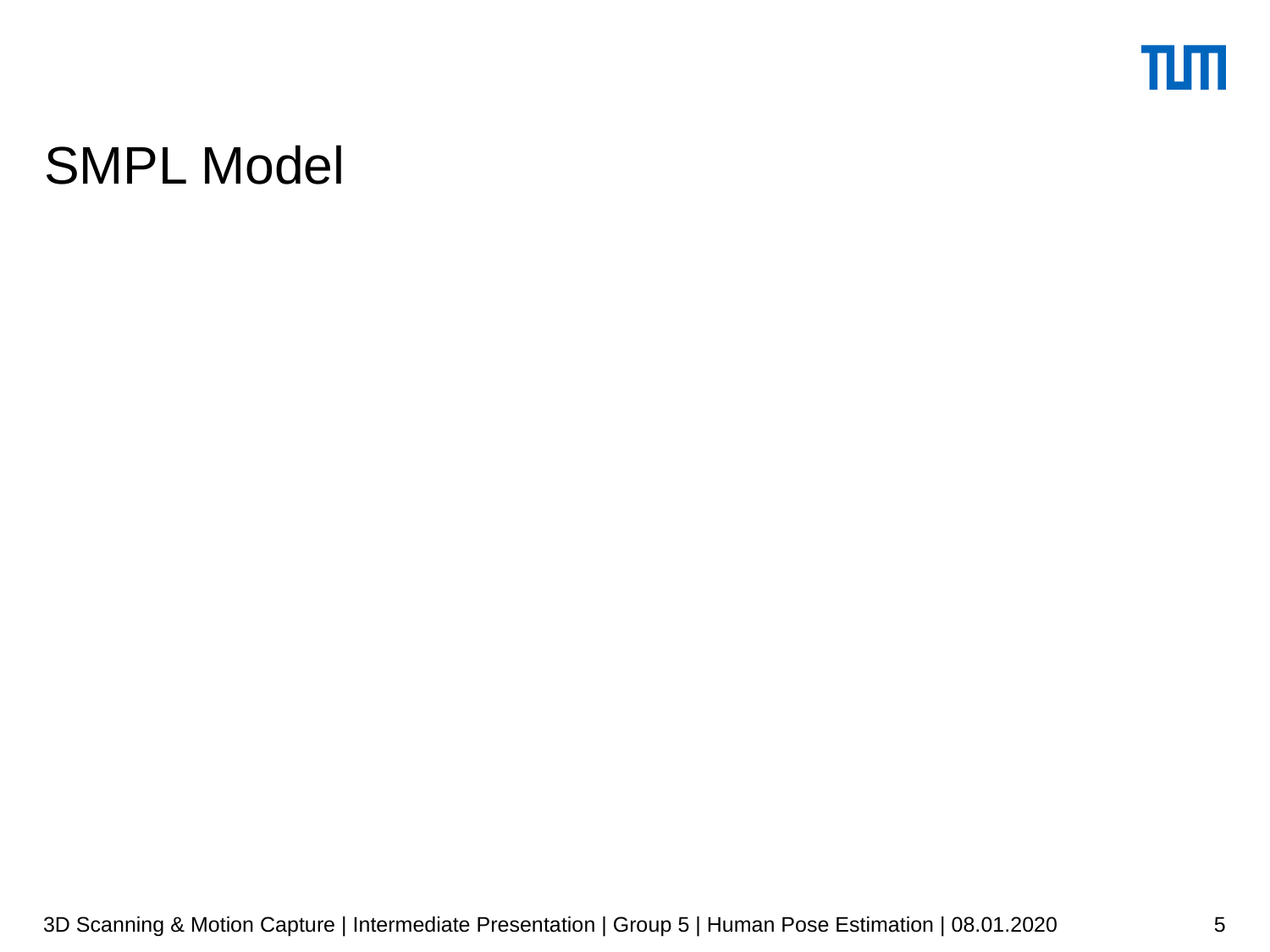

# SMPL Model

3D Scanning & Motion Capture | Intermediate Presentation | Group 5 | Human Pose Estimation | 08.01.2020
5